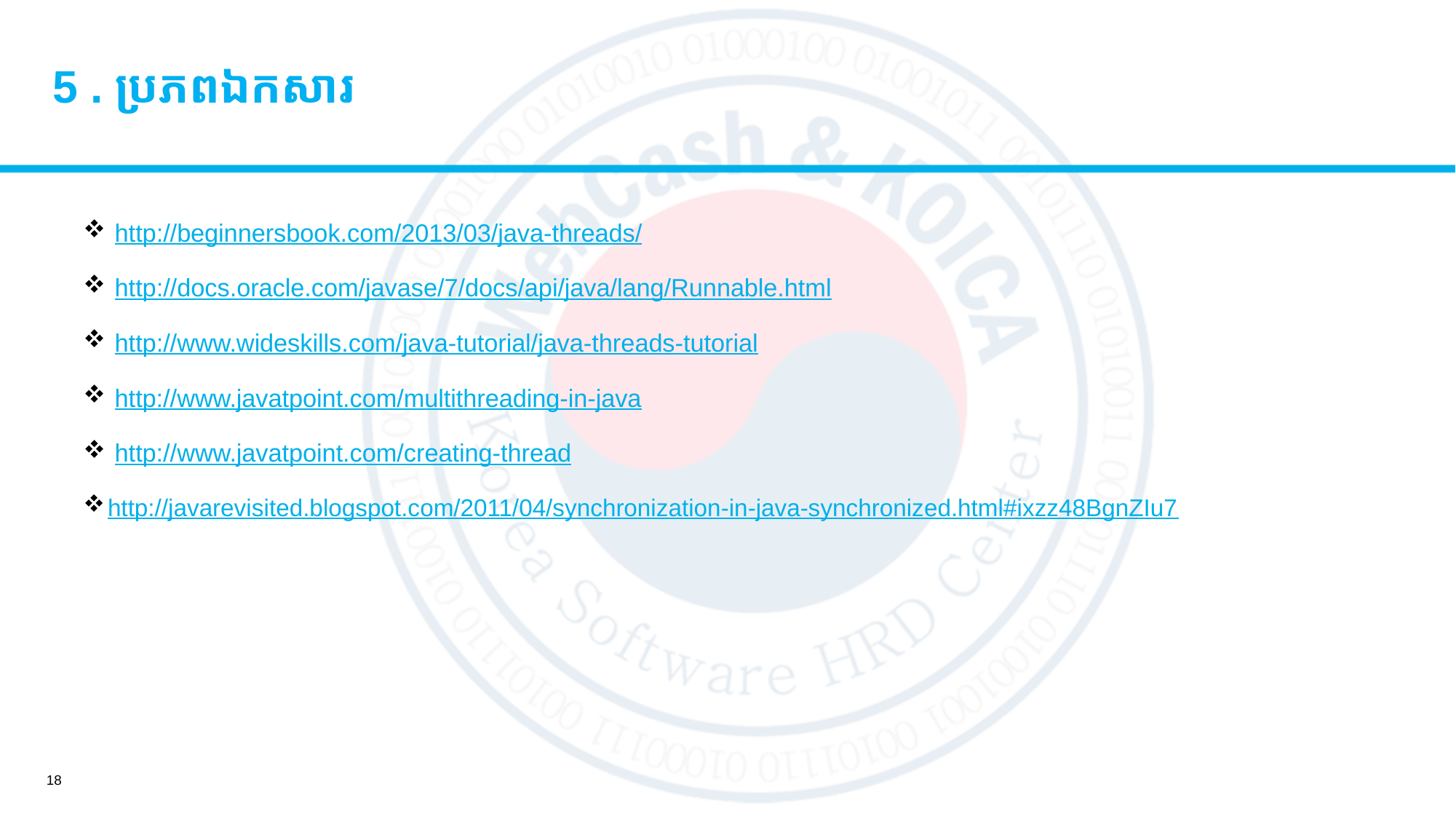

# 5 . ប្រភពឯកសារ
 http://beginnersbook.com/2013/03/java-threads/
 http://docs.oracle.com/javase/7/docs/api/java/lang/Runnable.html
 http://www.wideskills.com/java-tutorial/java-threads-tutorial
 http://www.javatpoint.com/multithreading-in-java
 http://www.javatpoint.com/creating-thread
http://javarevisited.blogspot.com/2011/04/synchronization-in-java-synchronized.html#ixzz48BgnZIu7

18